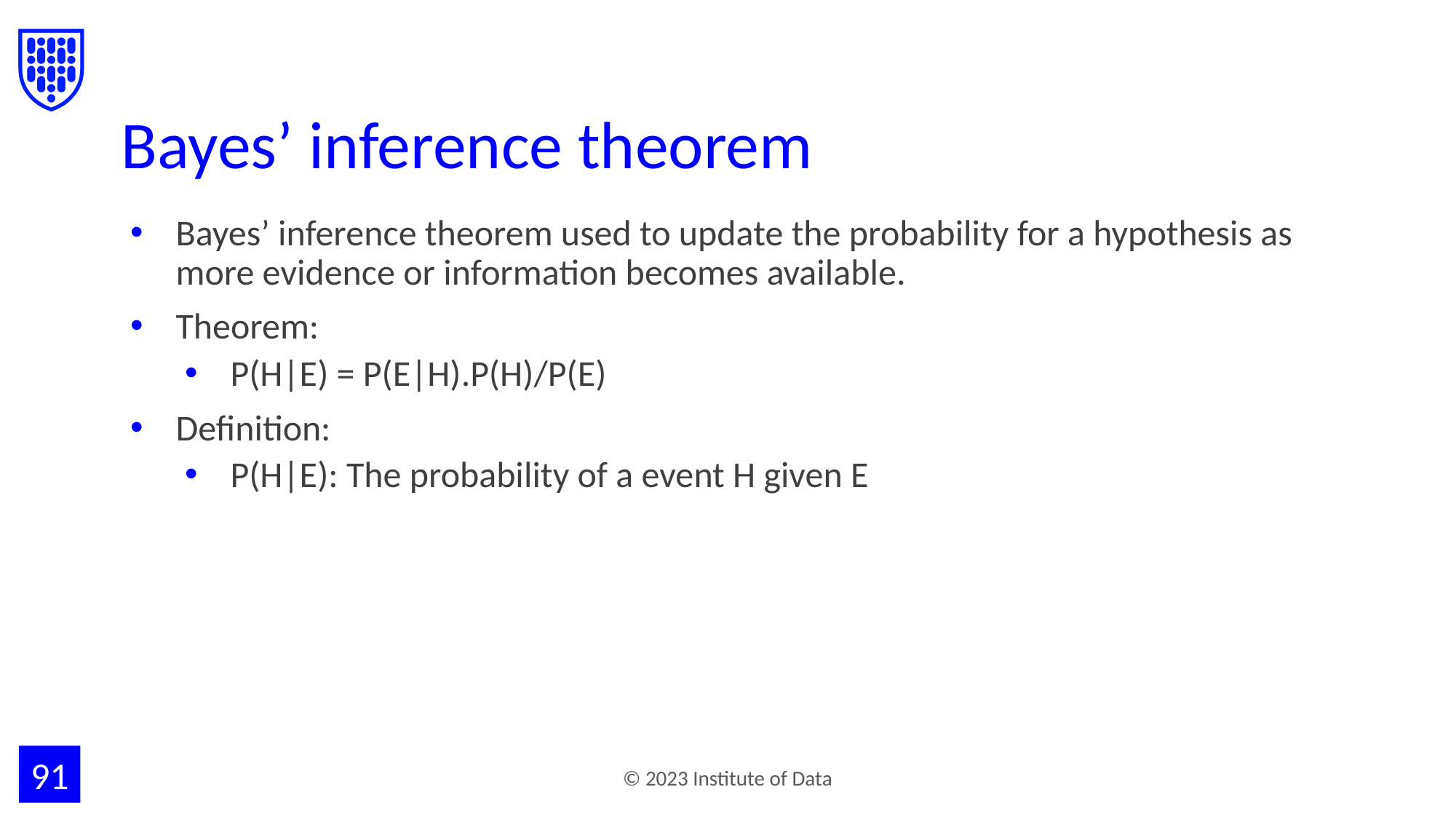

# Bayes’ inference theorem
Bayes’ inference theorem used to update the probability for a hypothesis as more evidence or information becomes available.
Theorem:
P(H|E) = P(E|H).P(H)/P(E)
Definition:
P(H|E): The probability of a event H given E